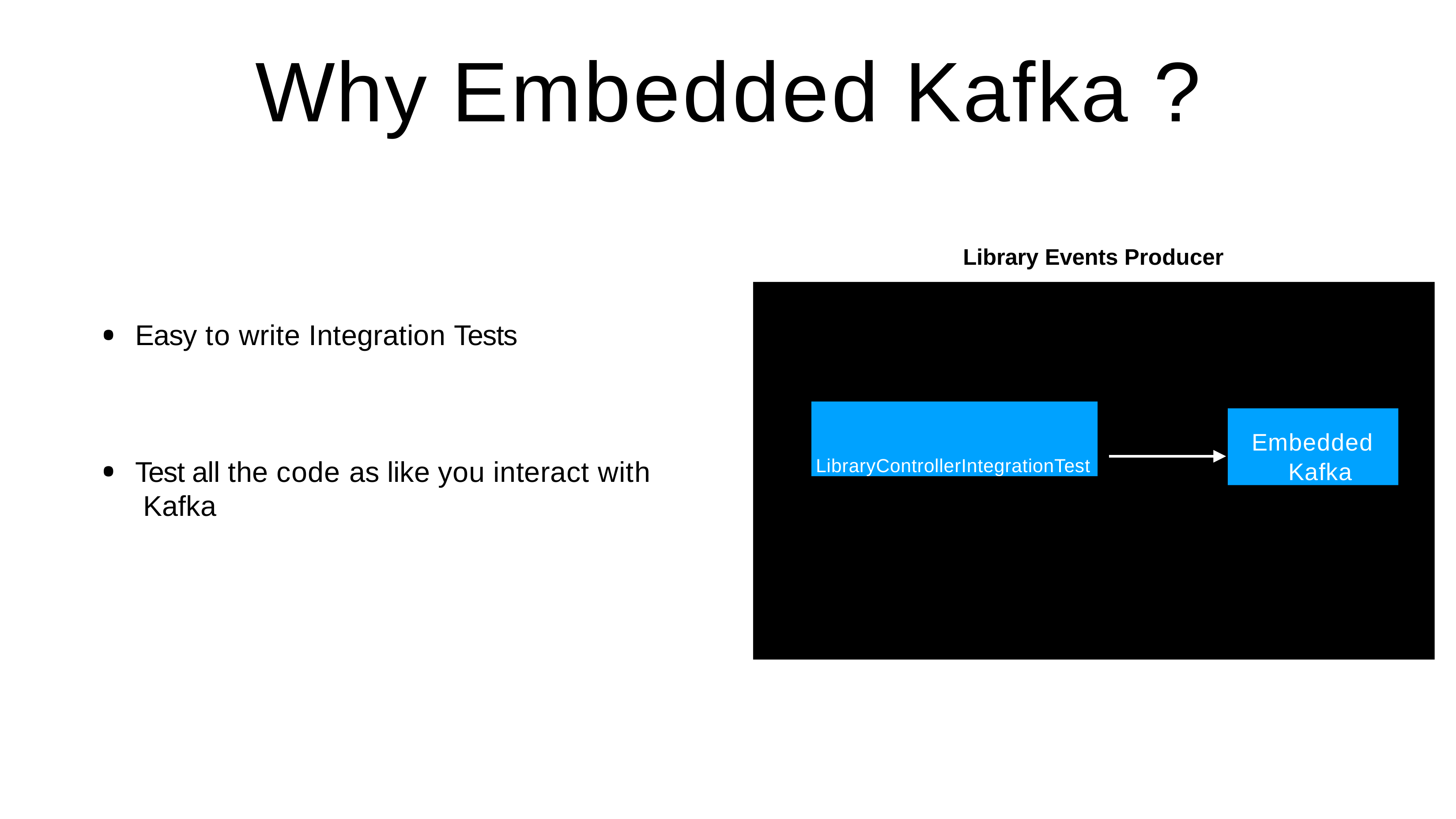

# Why Embedded Kafka ?
Library Events Producer

•
Easy to write Integration Tests

LibraryControllerIntegrationTest
Embedded  Kafka
•

Test all the code as like you interact with  Kafka